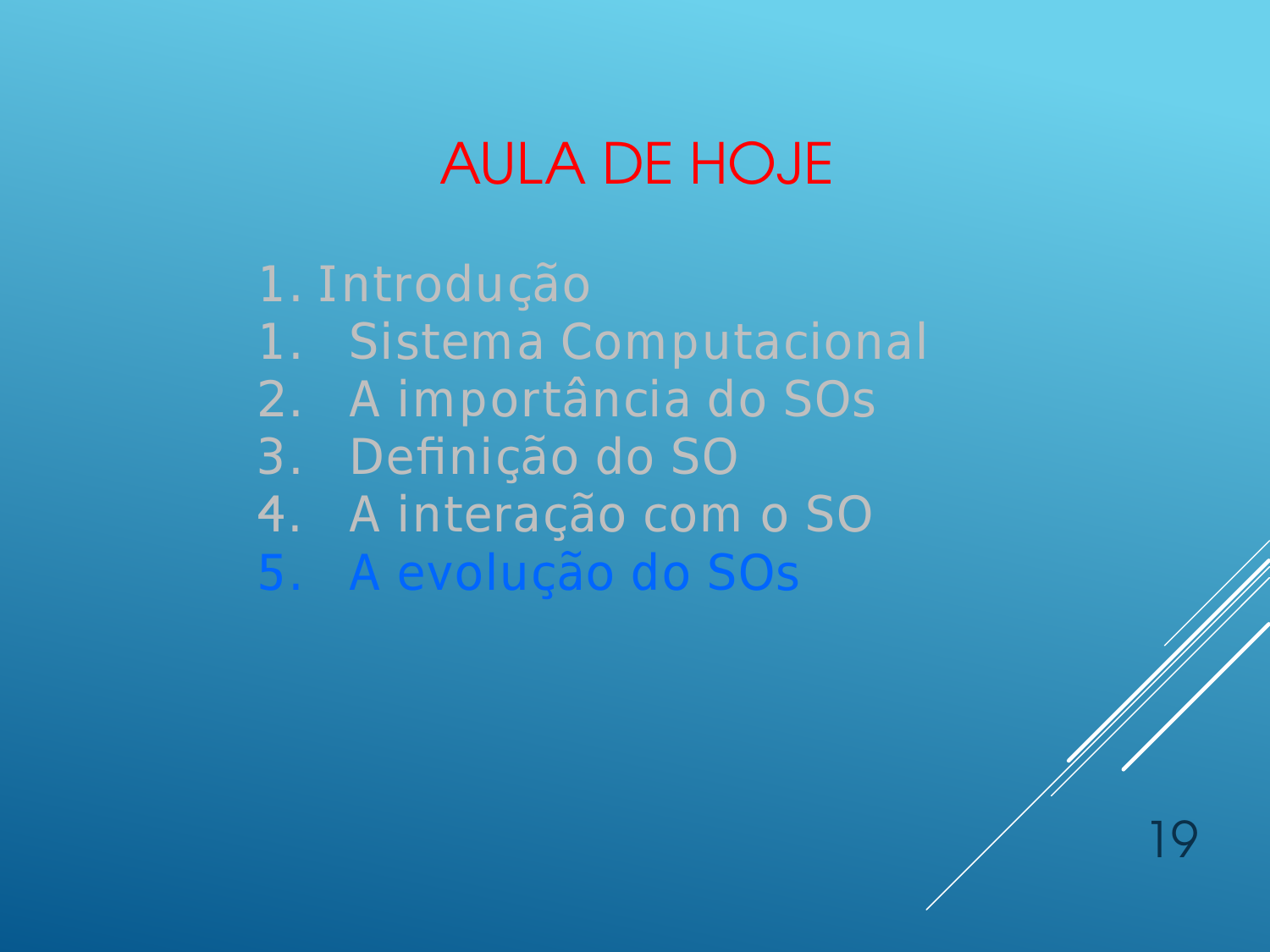

# Aula de Hoje
Introdução
Sistema Computacional
A importância do SOs
Definição do SO
A interação com o SO
A evolução do SOs
19